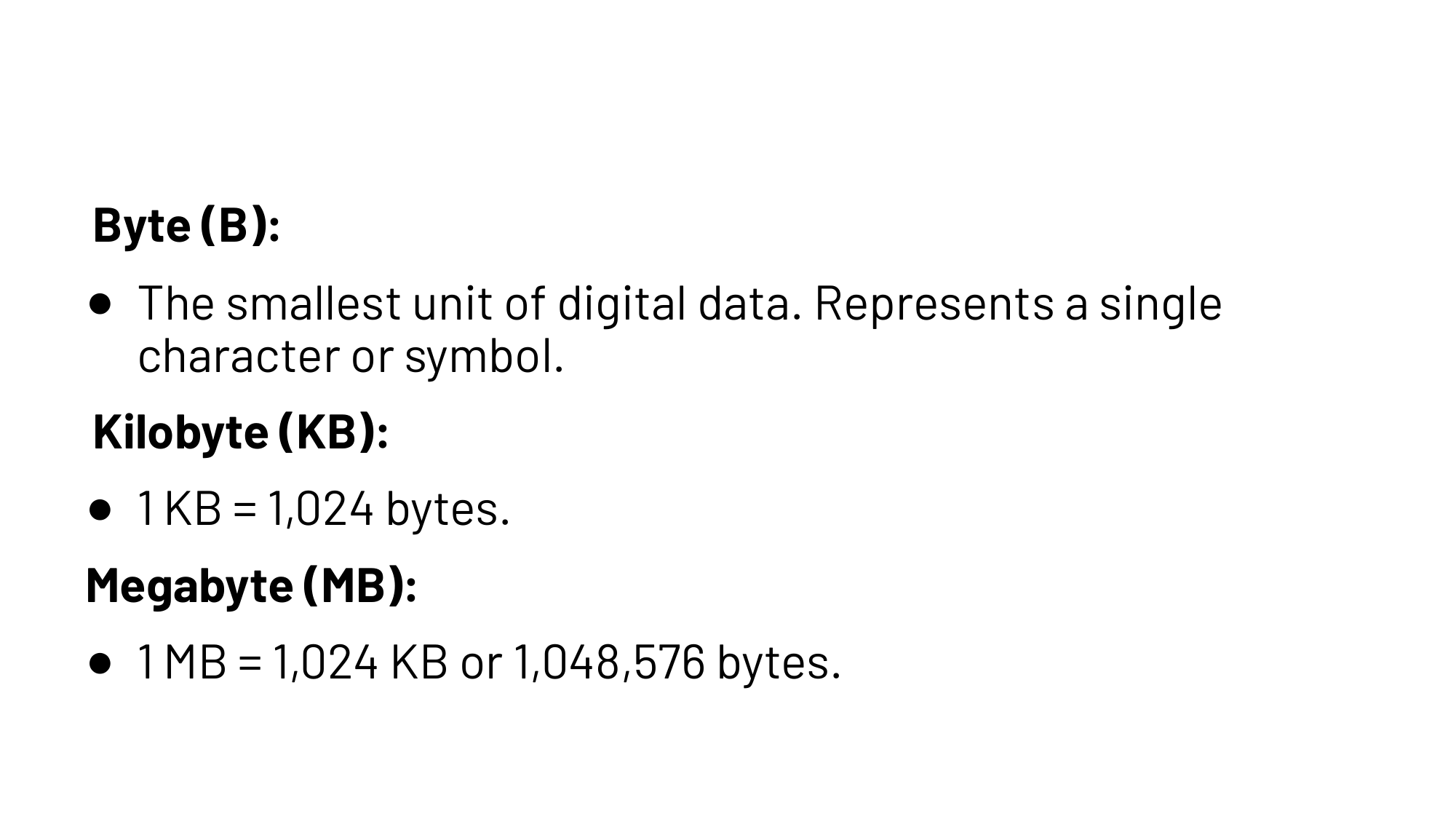

#
   Byte (B):
The smallest unit of digital data. Represents a single character or symbol.
   Kilobyte (KB):
1 KB = 1,024 bytes.
Megabyte (MB):
1 MB = 1,024 KB or 1,048,576 bytes.